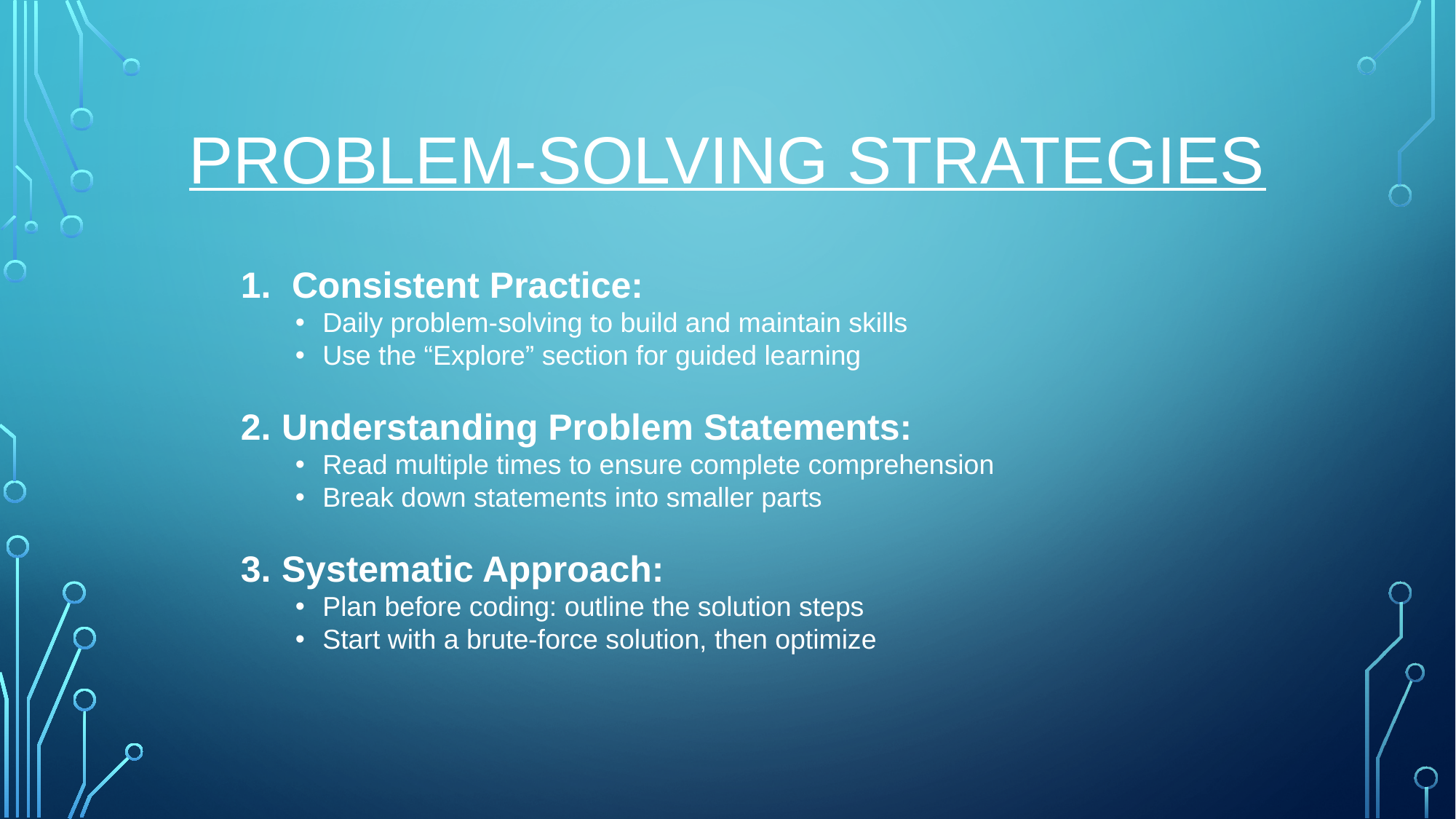

# Problem-Solving Strategies
 Consistent Practice:
Daily problem-solving to build and maintain skills
Use the “Explore” section for guided learning

Understanding Problem Statements:
Read multiple times to ensure complete comprehension
Break down statements into smaller parts

Systematic Approach:
Plan before coding: outline the solution steps
Start with a brute-force solution, then optimize